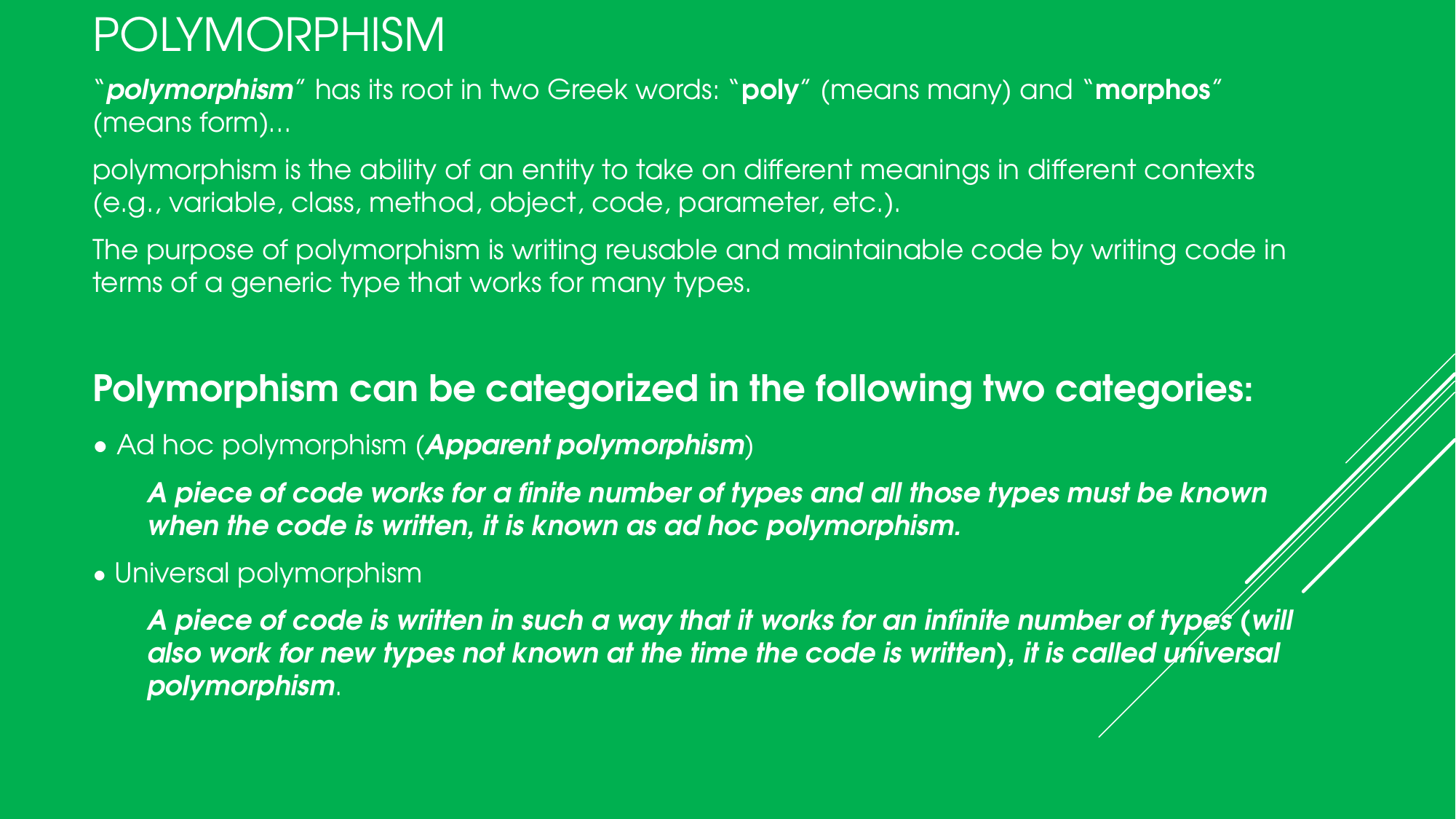

# Polymorphism
“polymorphism” has its root in two Greek words: “poly” (means many) and “morphos” (means form)…
polymorphism is the ability of an entity to take on different meanings in different contexts (e.g., variable, class, method, object, code, parameter, etc.).
The purpose of polymorphism is writing reusable and maintainable code by writing code in terms of a generic type that works for many types.

Polymorphism can be categorized in the following two categories:
• Ad hoc polymorphism (Apparent polymorphism)
A piece of code works for a finite number of types and all those types must be known when the code is written, it is known as ad hoc polymorphism.
• Universal polymorphism
A piece of code is written in such a way that it works for an infinite number of types (will also work for new types not known at the time the code is written), it is called universal polymorphism.